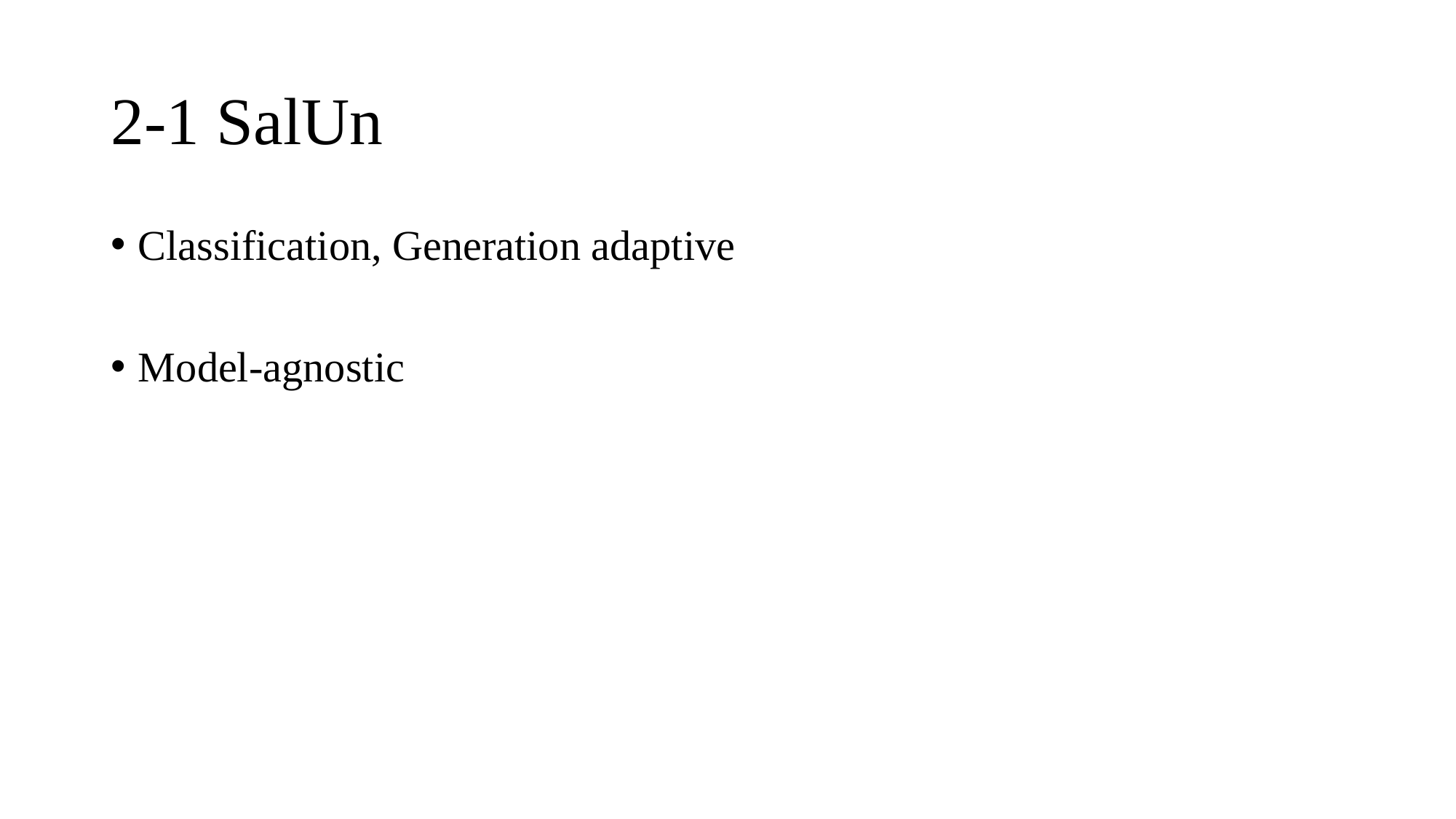

# 2-1 SalUn
Classification, Generation adaptive

Model-agnostic